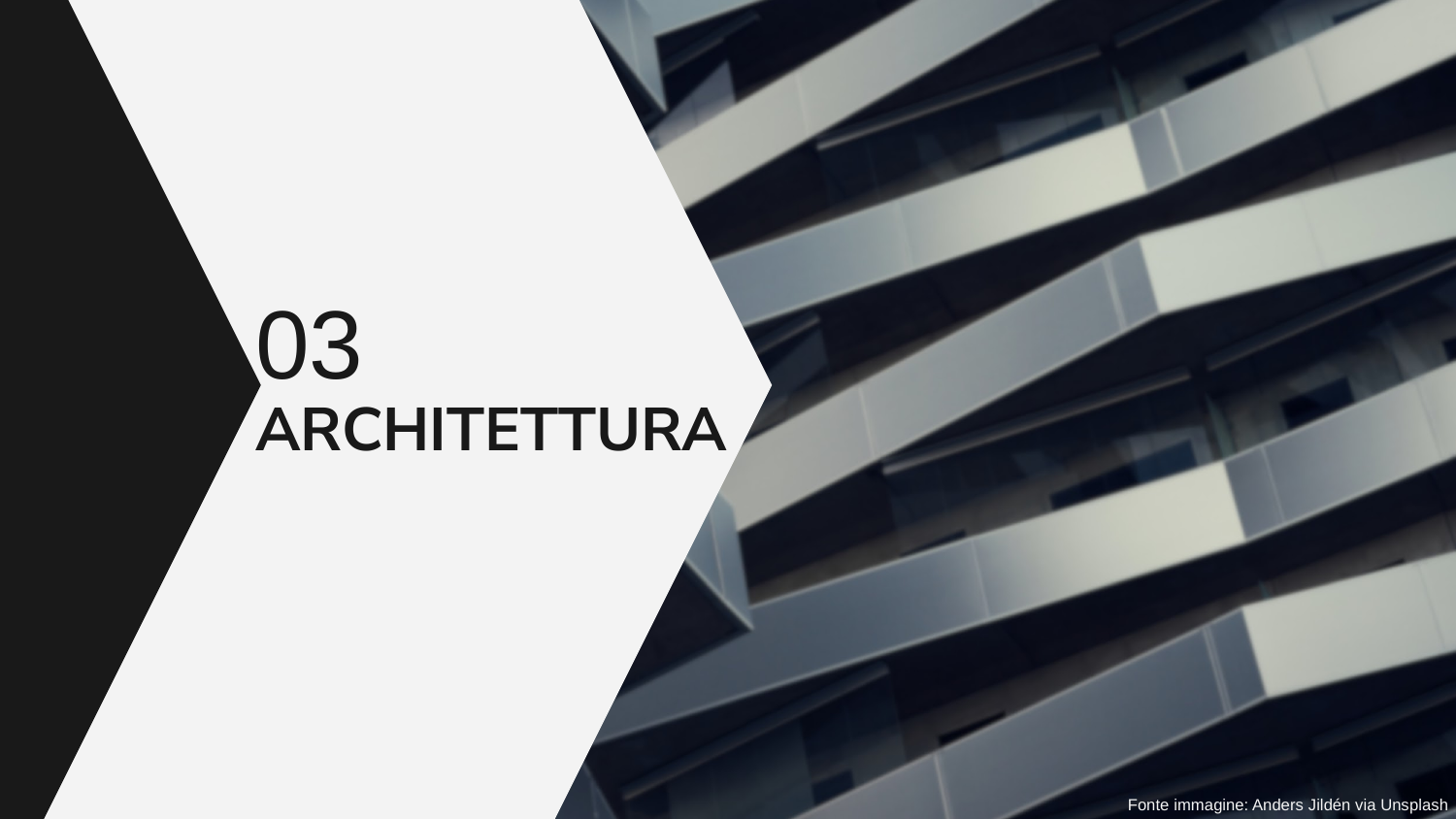

03
# ARCHITETTURA
Fonte immagine: Anders Jildén via Unsplash